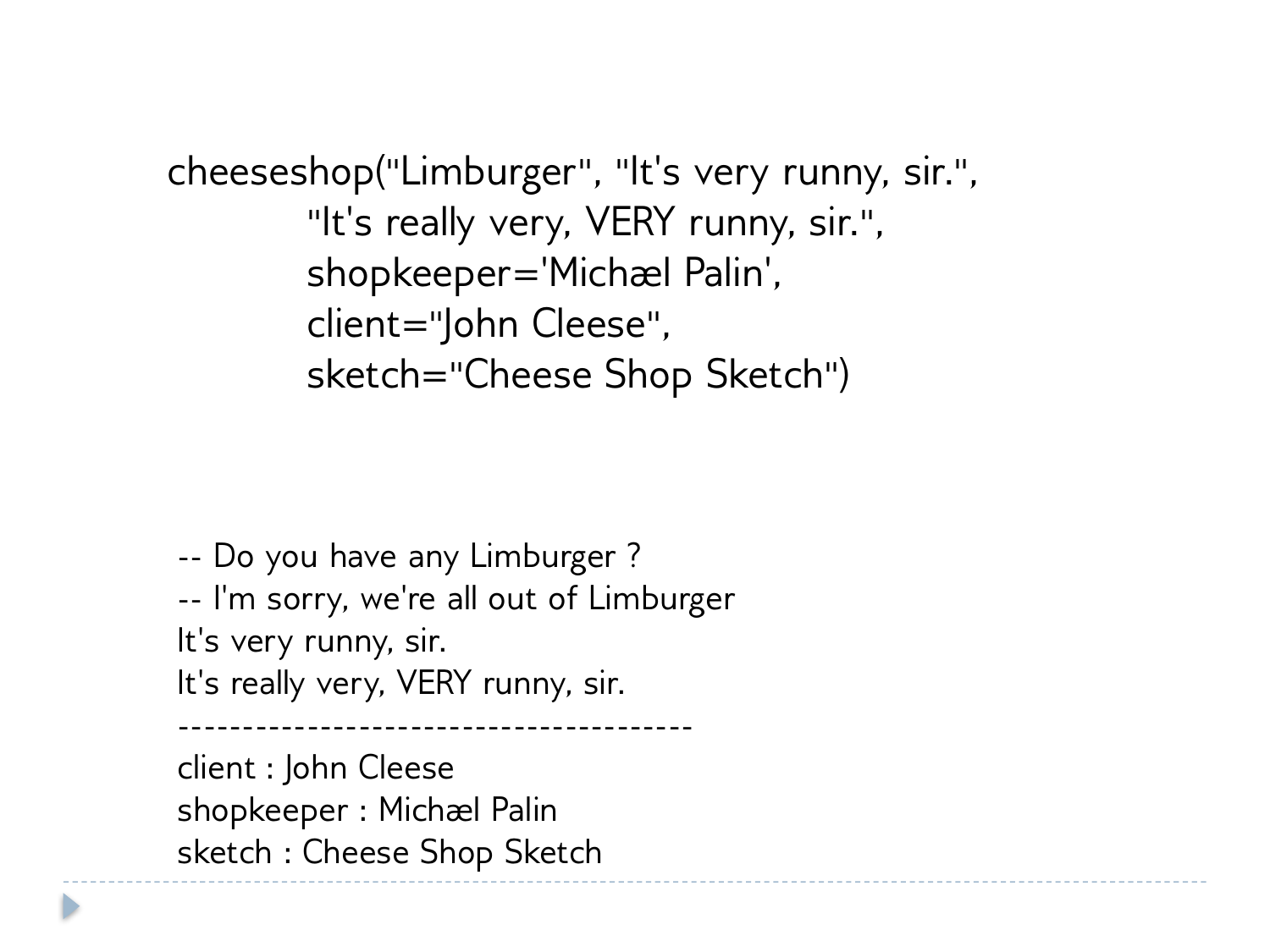

cheeseshop("Limburger", "It's very runny, sir.",
           "It's really very, VERY runny, sir.",
           shopkeeper='Michael Palin',
           client="John Cleese",
           sketch="Cheese Shop Sketch")
-- Do you have any Limburger ?
-- I'm sorry, we're all out of Limburger
It's very runny, sir.
It's really very, VERY runny, sir.
----------------------------------------
client : John Cleese
shopkeeper : Michael Palin
sketch : Cheese Shop Sketch